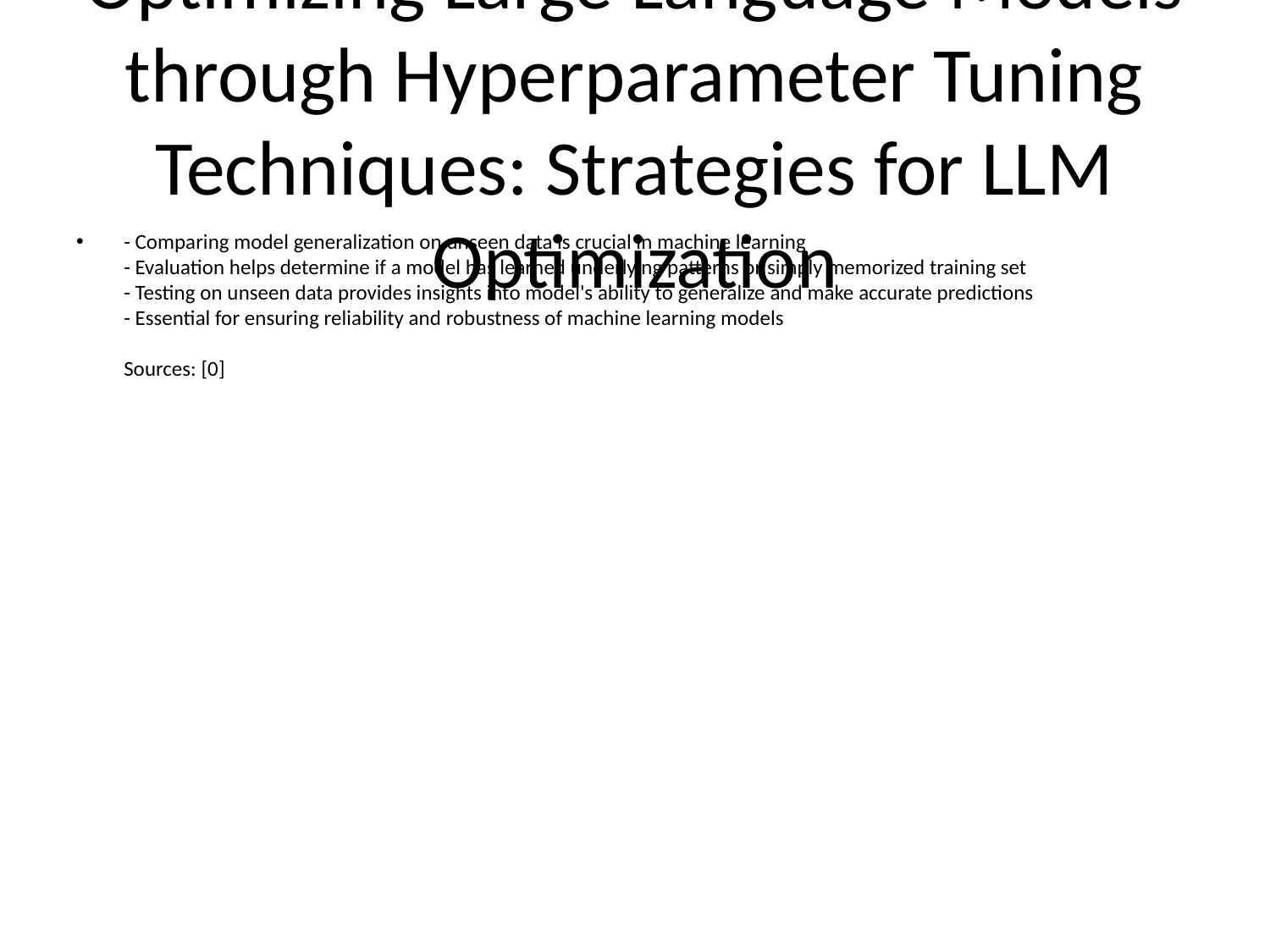

# Optimizing Large Language Models through Hyperparameter Tuning Techniques: Strategies for LLM Optimization
- Comparing model generalization on unseen data is crucial in machine learning
- Evaluation helps determine if a model has learned underlying patterns or simply memorized training set
- Testing on unseen data provides insights into model's ability to generalize and make accurate predictions
- Essential for ensuring reliability and robustness of machine learning models
Sources: [0]